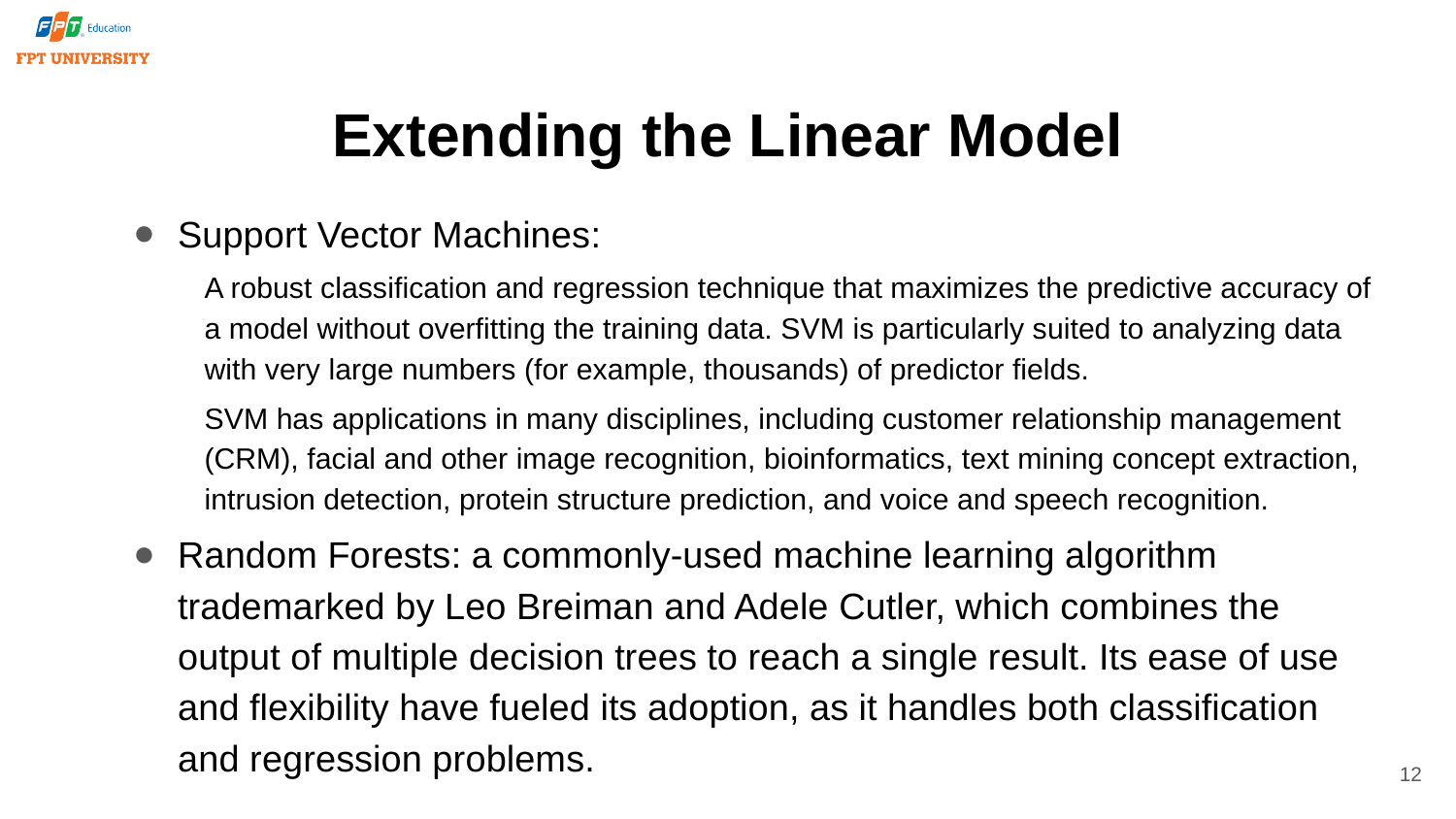

# Extending the Linear Model
Support Vector Machines:
A robust classification and regression technique that maximizes the predictive accuracy of a model without overfitting the training data. SVM is particularly suited to analyzing data with very large numbers (for example, thousands) of predictor fields.
SVM has applications in many disciplines, including customer relationship management (CRM), facial and other image recognition, bioinformatics, text mining concept extraction, intrusion detection, protein structure prediction, and voice and speech recognition.
Random Forests: a commonly-used machine learning algorithm trademarked by Leo Breiman and Adele Cutler, which combines the output of multiple decision trees to reach a single result. Its ease of use and flexibility have fueled its adoption, as it handles both classification and regression problems.
12